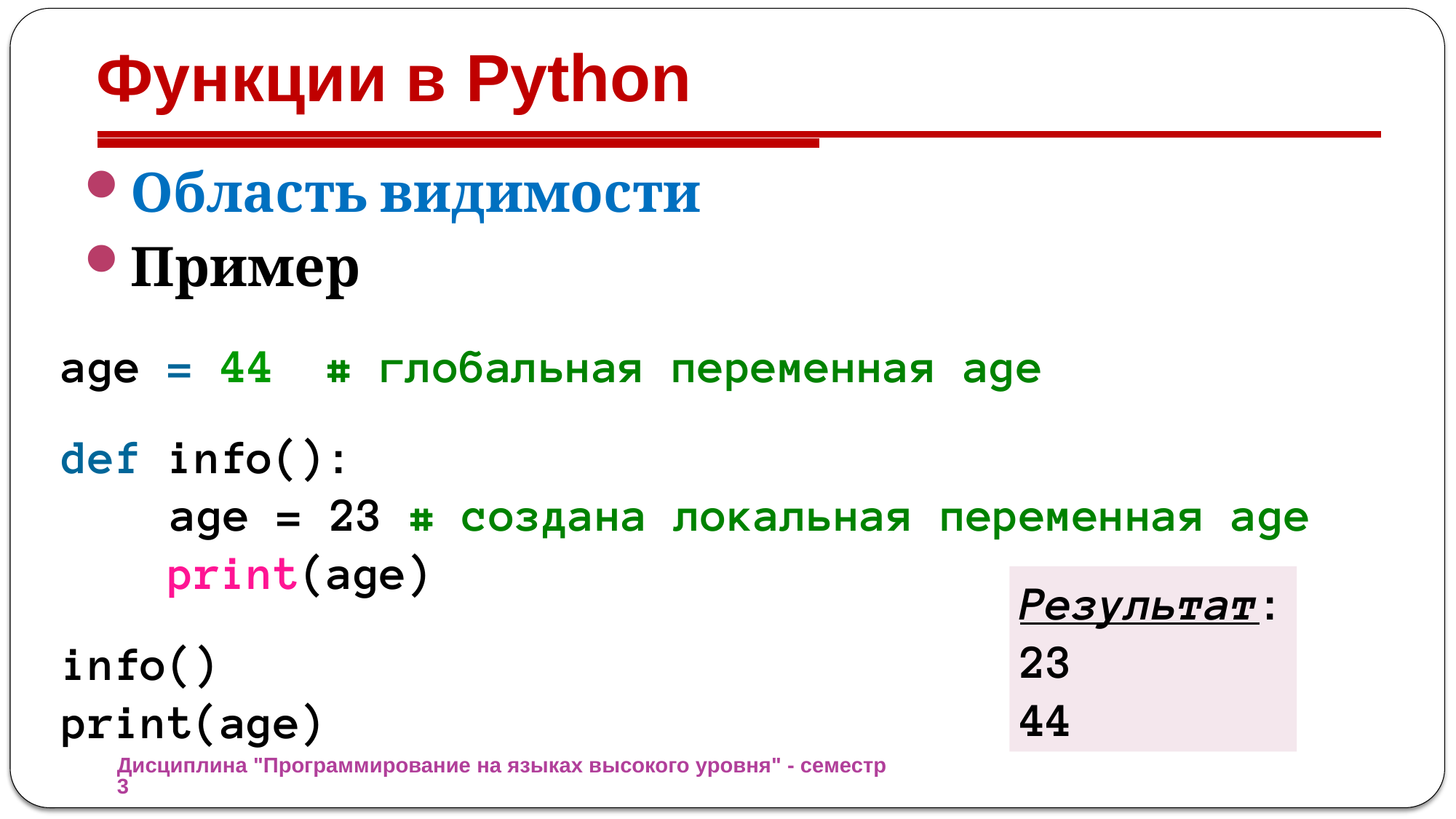

# Функции в Python
Область видимости
Пример

age = 44  # глобальная переменная age

def info():
	age = 23 # создана локальная переменная age
    print(age)

info()
print(age)
Результат:
23
44
Дисциплина "Программирование на языках высокого уровня" - семестр 3